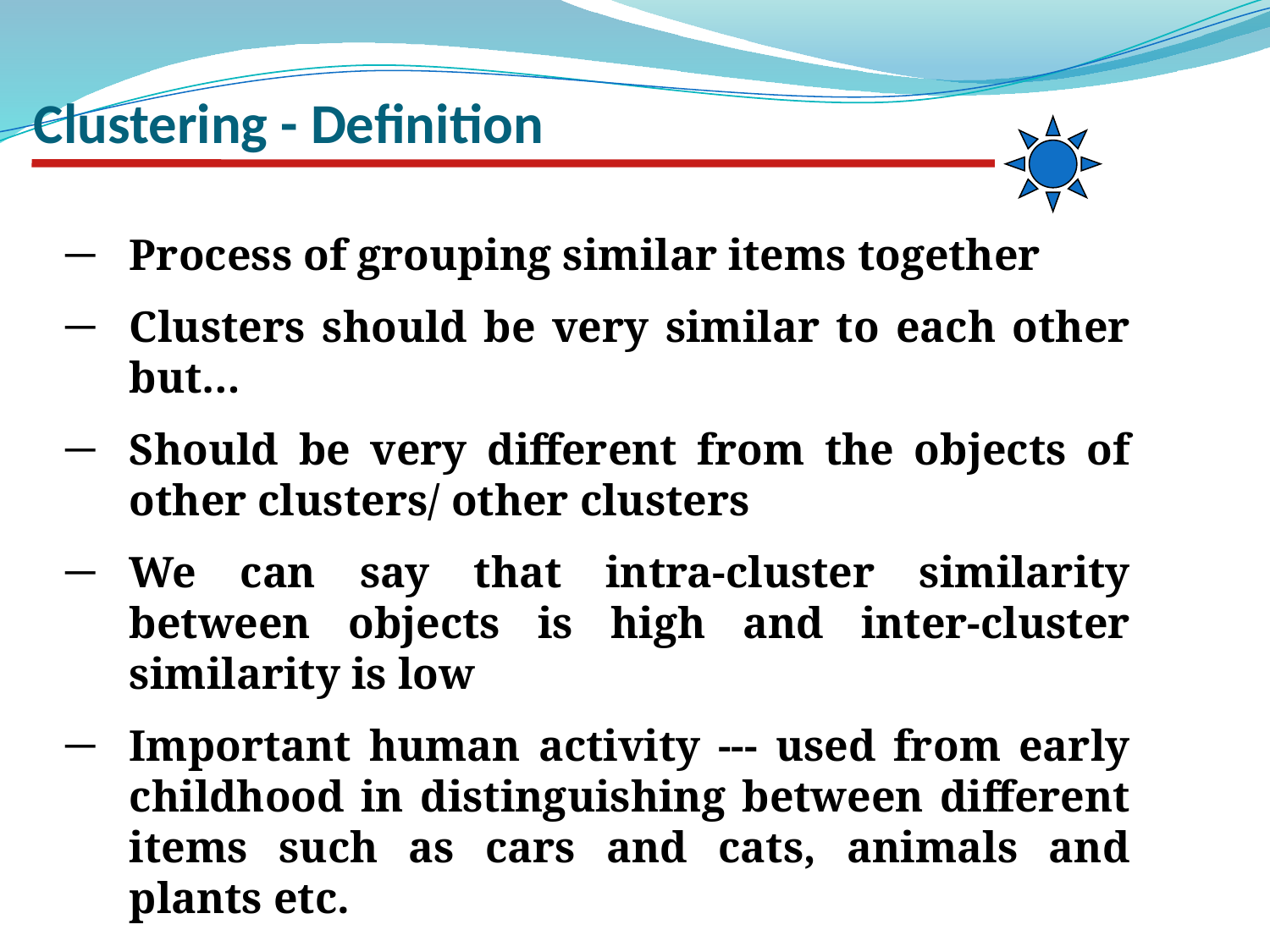

# Clustering - Definition

Process of grouping similar items together
Clusters should be very similar to each other but…
Should be very different from the objects of other clusters/ other clusters
We can say that intra-cluster similarity between objects is high and inter-cluster similarity is low
Important human activity --- used from early childhood in distinguishing between different items such as cars and cats, animals and plants etc.